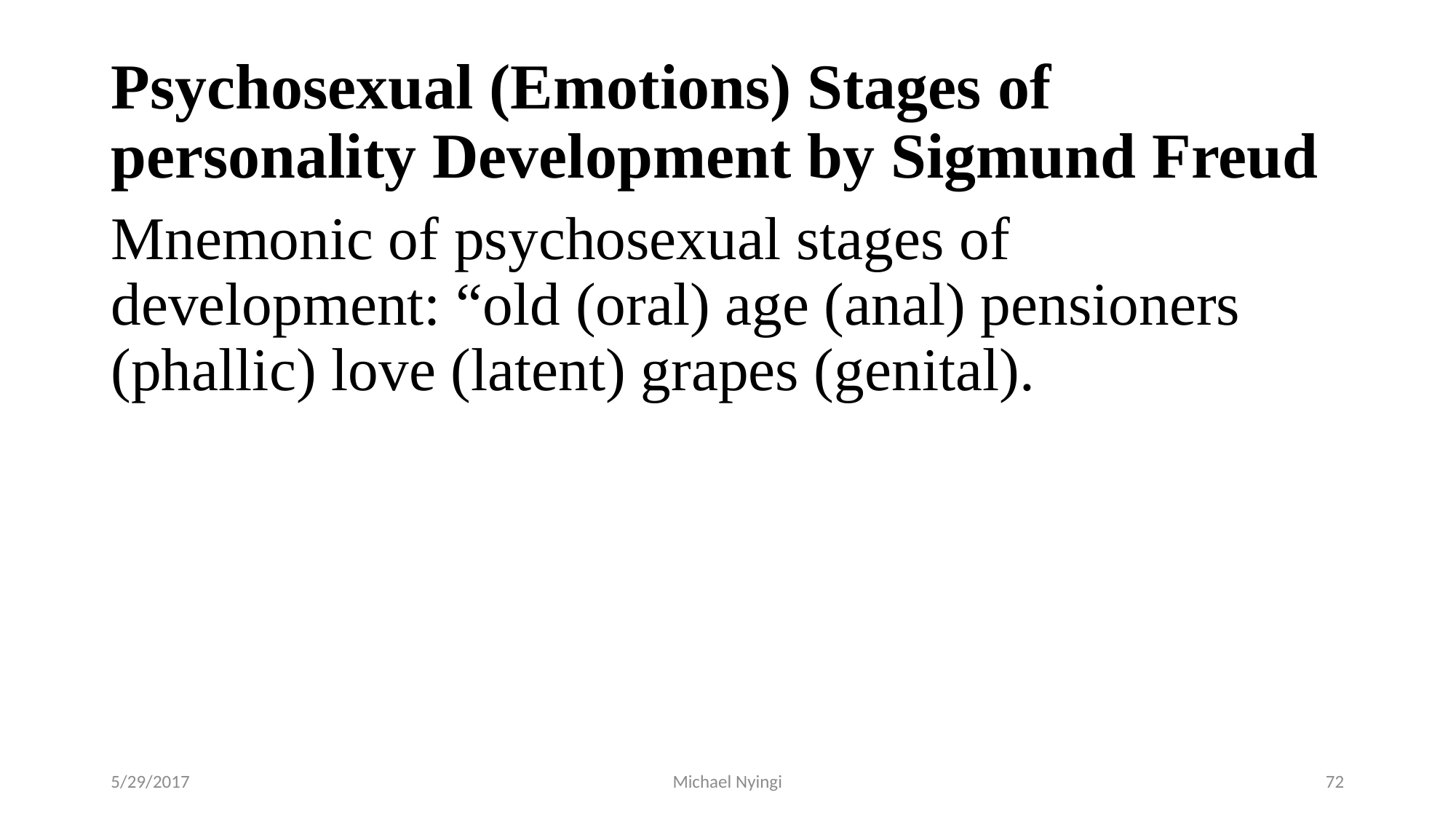

# Psychosexual (Emotions) Stages of personality Development by Sigmund Freud
Mnemonic of psychosexual stages of  development: “old (oral) age (anal) pensioners (phallic) love (latent) grapes (genital).

5/29/2017
Michael Nyingi
72